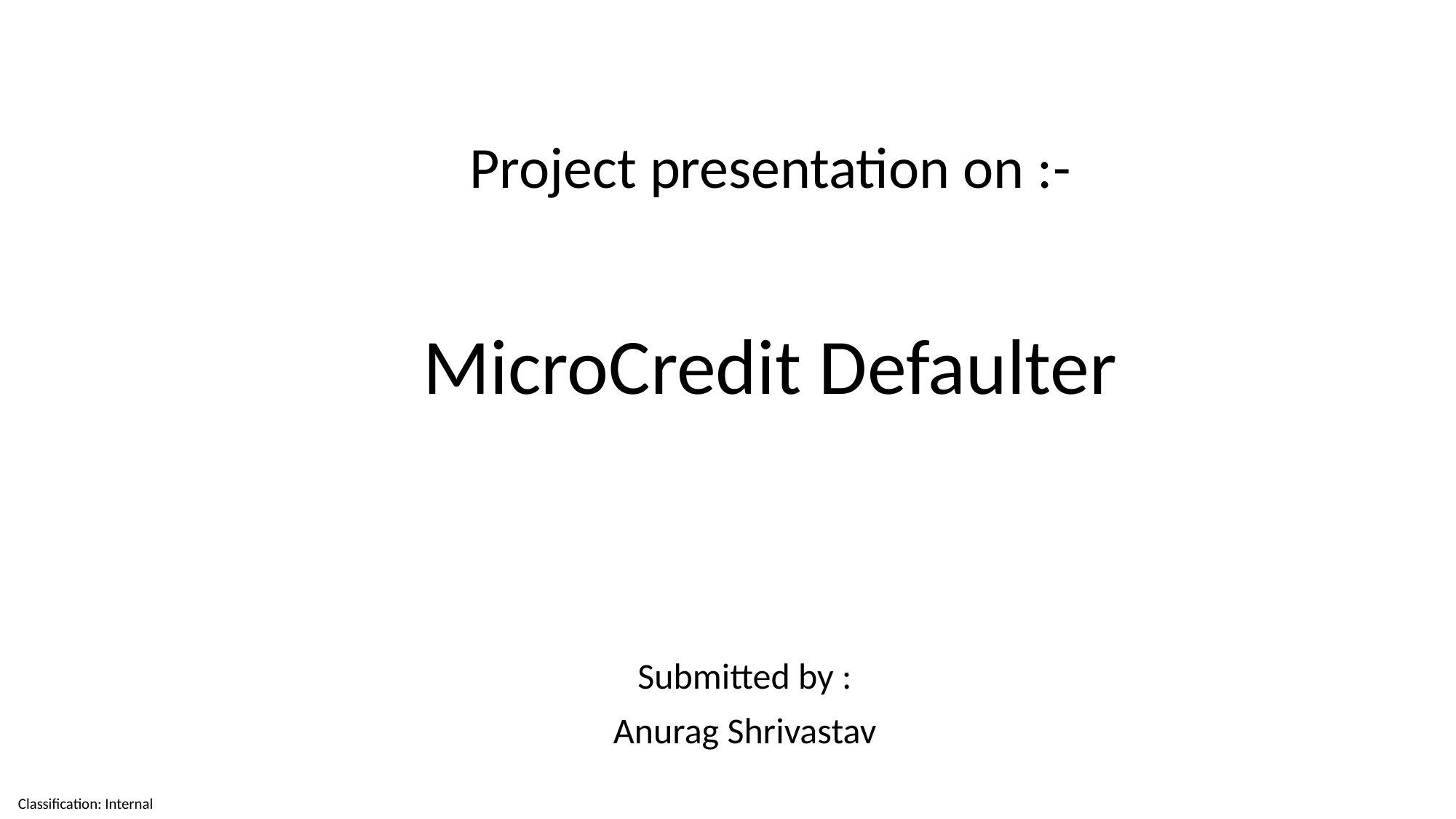

# Project presentation on :- MicroCredit Defaulter
Submitted by :
Anurag Shrivastav